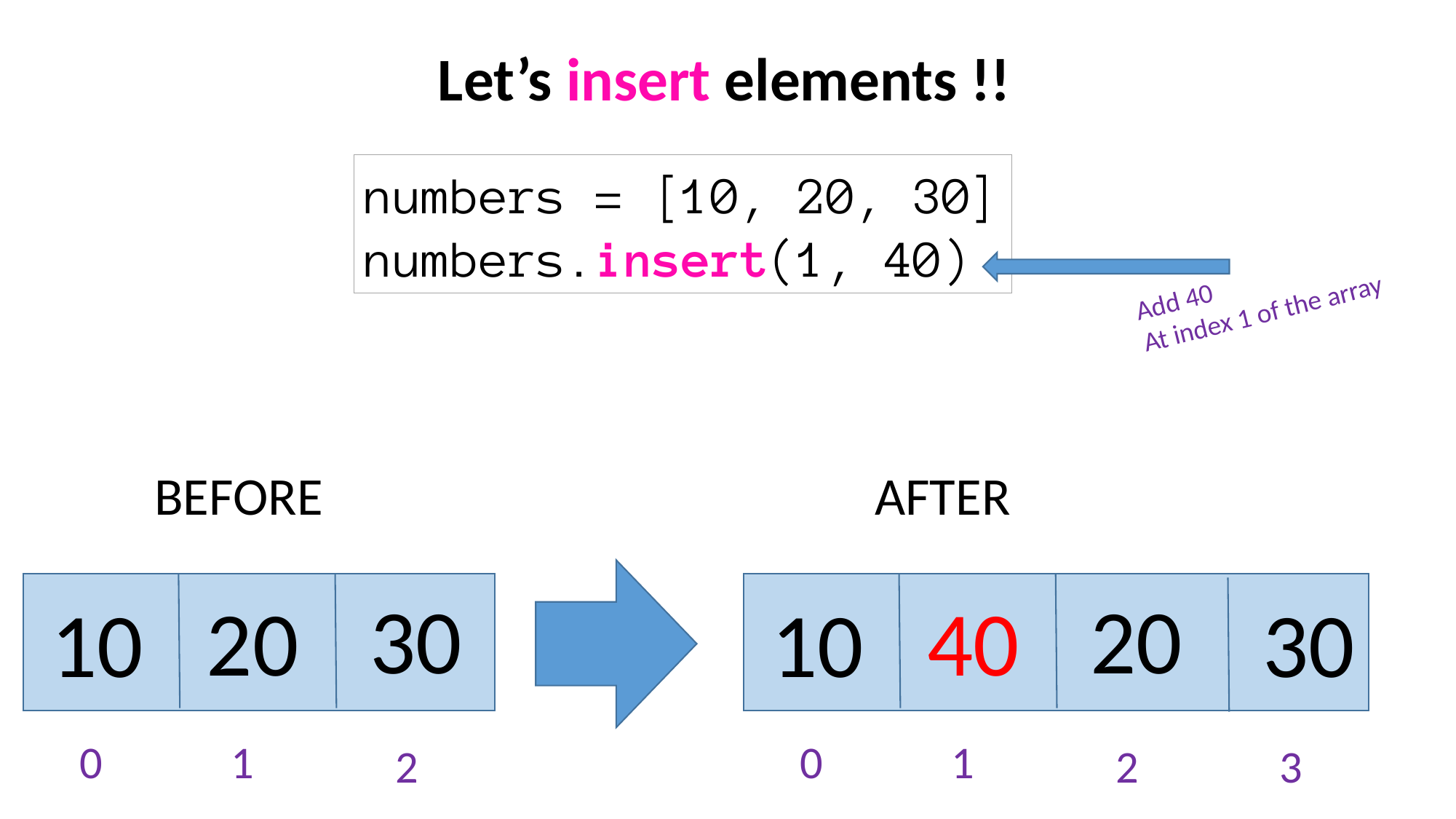

Let’s insert elements !!
numbers = [10, 20, 30]
numbers.insert(1, 40)

Add 40
At index 1 of the array
BEFORE
AFTER

30
20
20
40
10
10
30
0
1
0
1
2
2
3